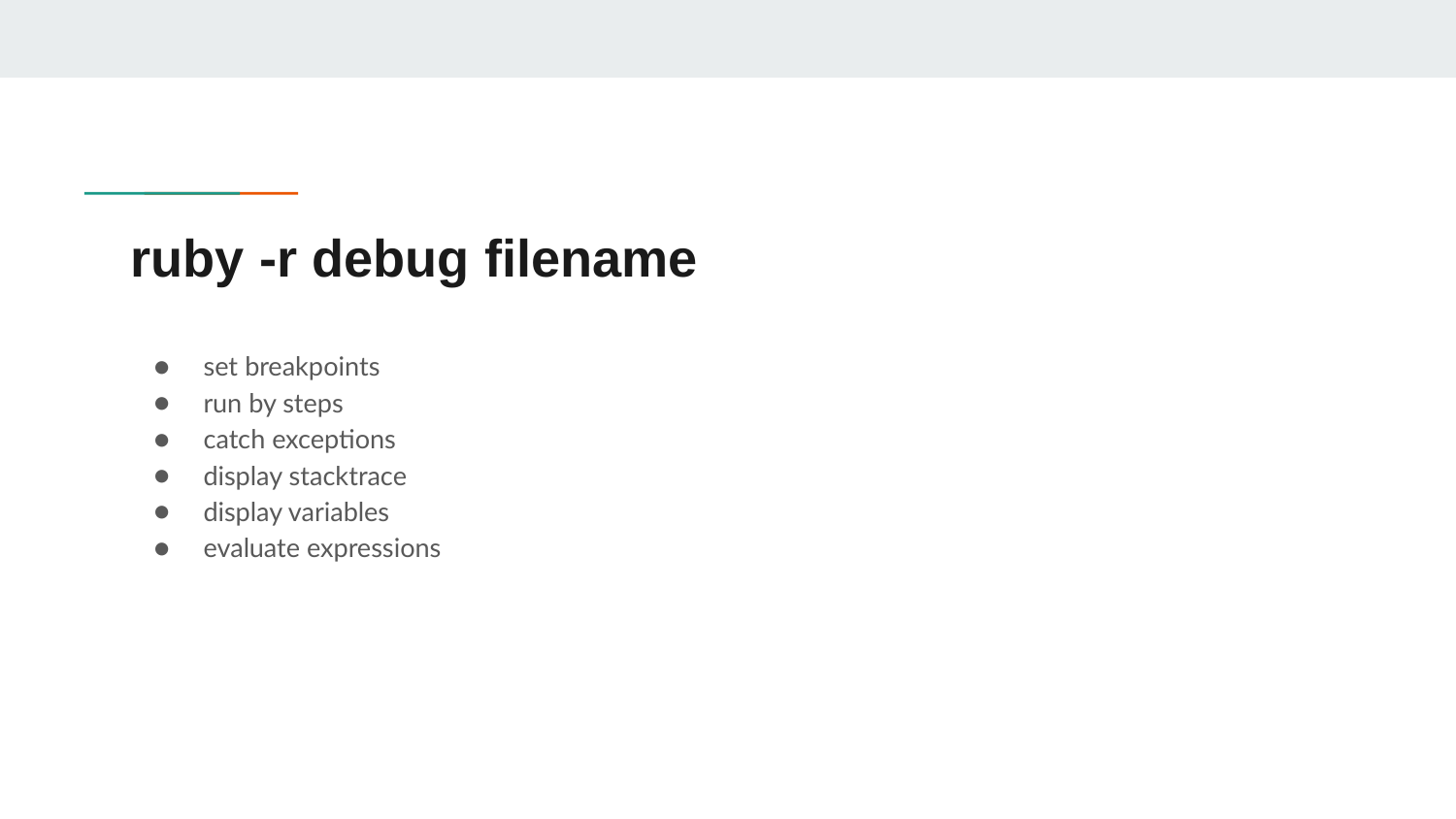

# ruby -r debug filename
set breakpoints
run by steps
catch exceptions
display stacktrace
display variables
evaluate expressions